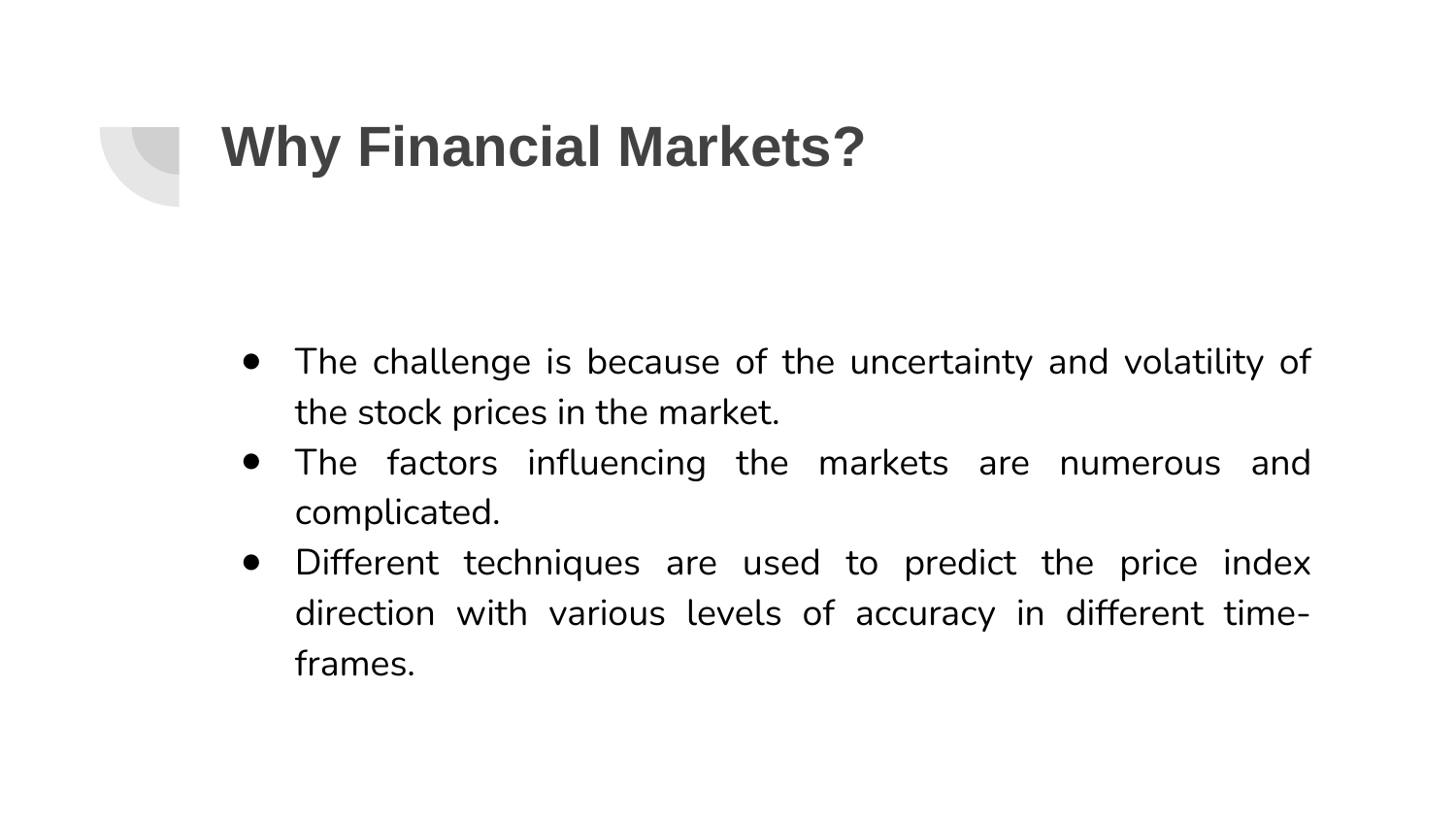

# Why Financial Markets?
The challenge is because of the uncertainty and volatility of the stock prices in the market.
The factors influencing the markets are numerous and complicated.
Different techniques are used to predict the price index direction with various levels of accuracy in different time-frames.